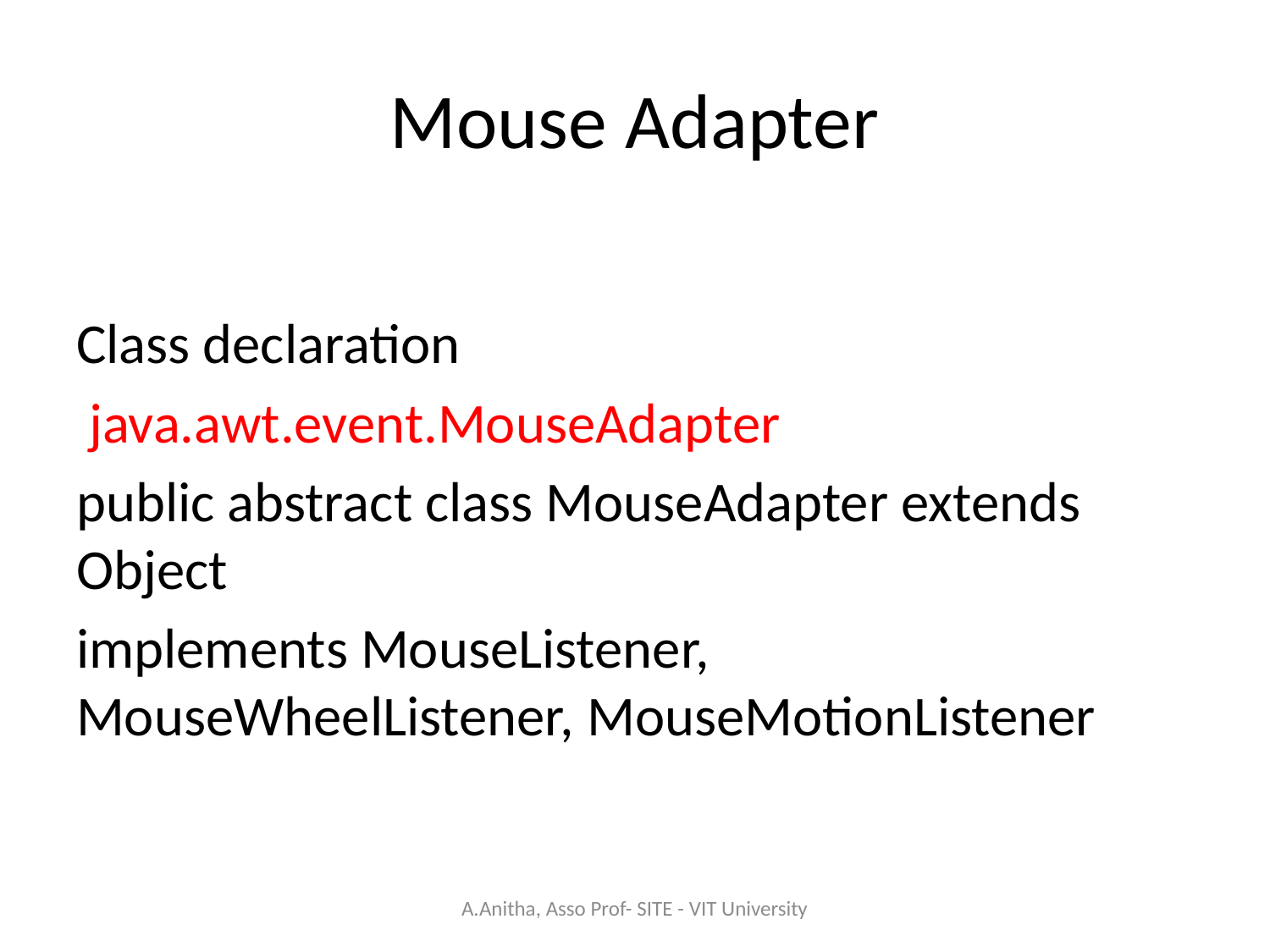

# Mouse Adapter

Class declaration
 java.awt.event.MouseAdapter
public abstract class MouseAdapter extends Object
implements MouseListener, MouseWheelListener, MouseMotionListener
A.Anitha, Asso Prof- SITE - VIT University